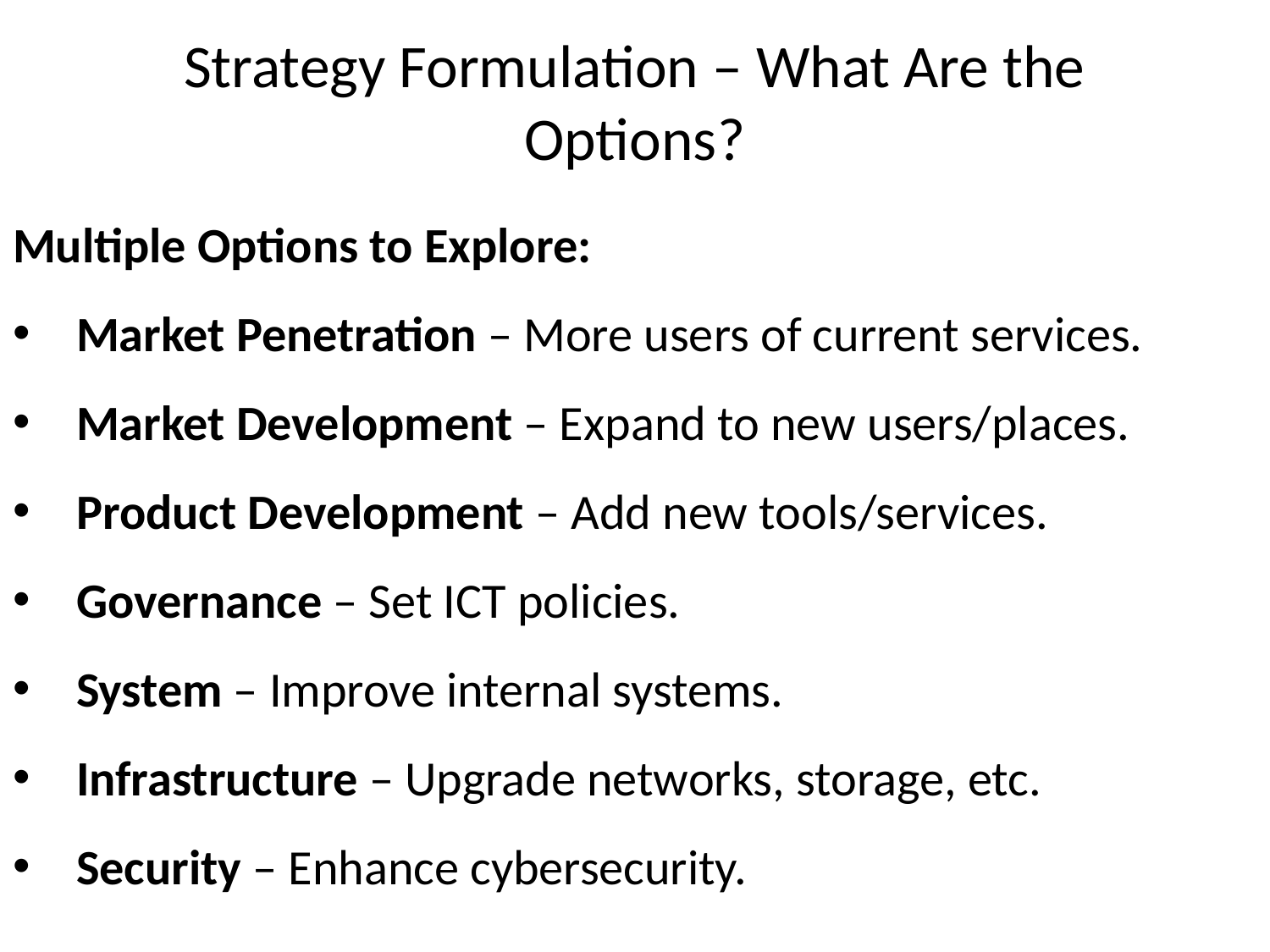

Strategy Formulation – What Are the Options?
Multiple Options to Explore:
Market Penetration – More users of current services.
Market Development – Expand to new users/places.
Product Development – Add new tools/services.
Governance – Set ICT policies.
System – Improve internal systems.
Infrastructure – Upgrade networks, storage, etc.
Security – Enhance cybersecurity.